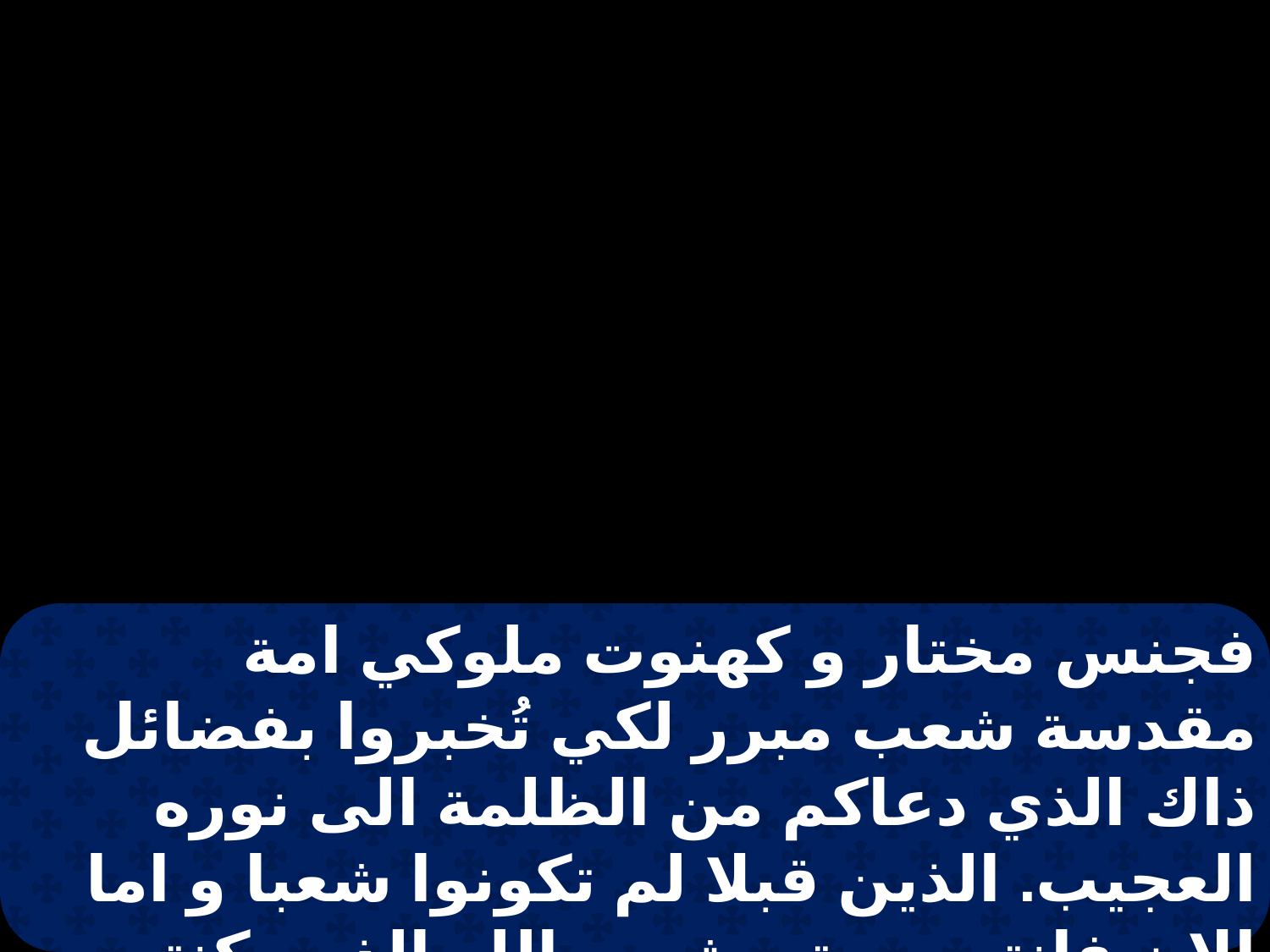

فجنس مختار و كهنوت ملوكي امة مقدسة شعب مبرر لكي تُخبروا بفضائل ذاك الذي دعاكم من الظلمة الى نوره العجيب. الذين قبلا لم تكونوا شعبا و اما الان فانتم صرتم شعب الله الذين كنتم غير